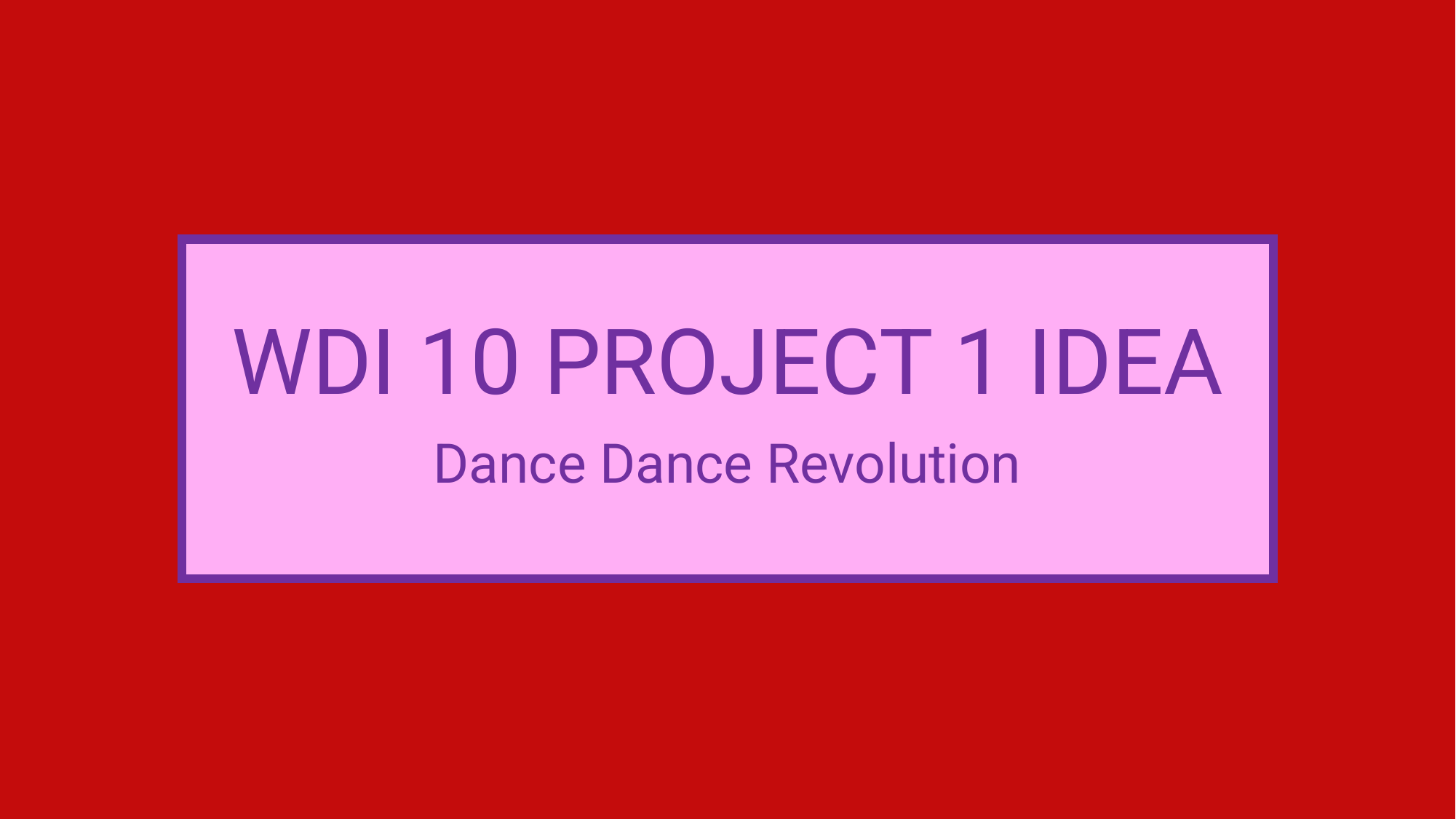

# WDI 10 PROJECT 1 IDEA

Dance Dance Revolution